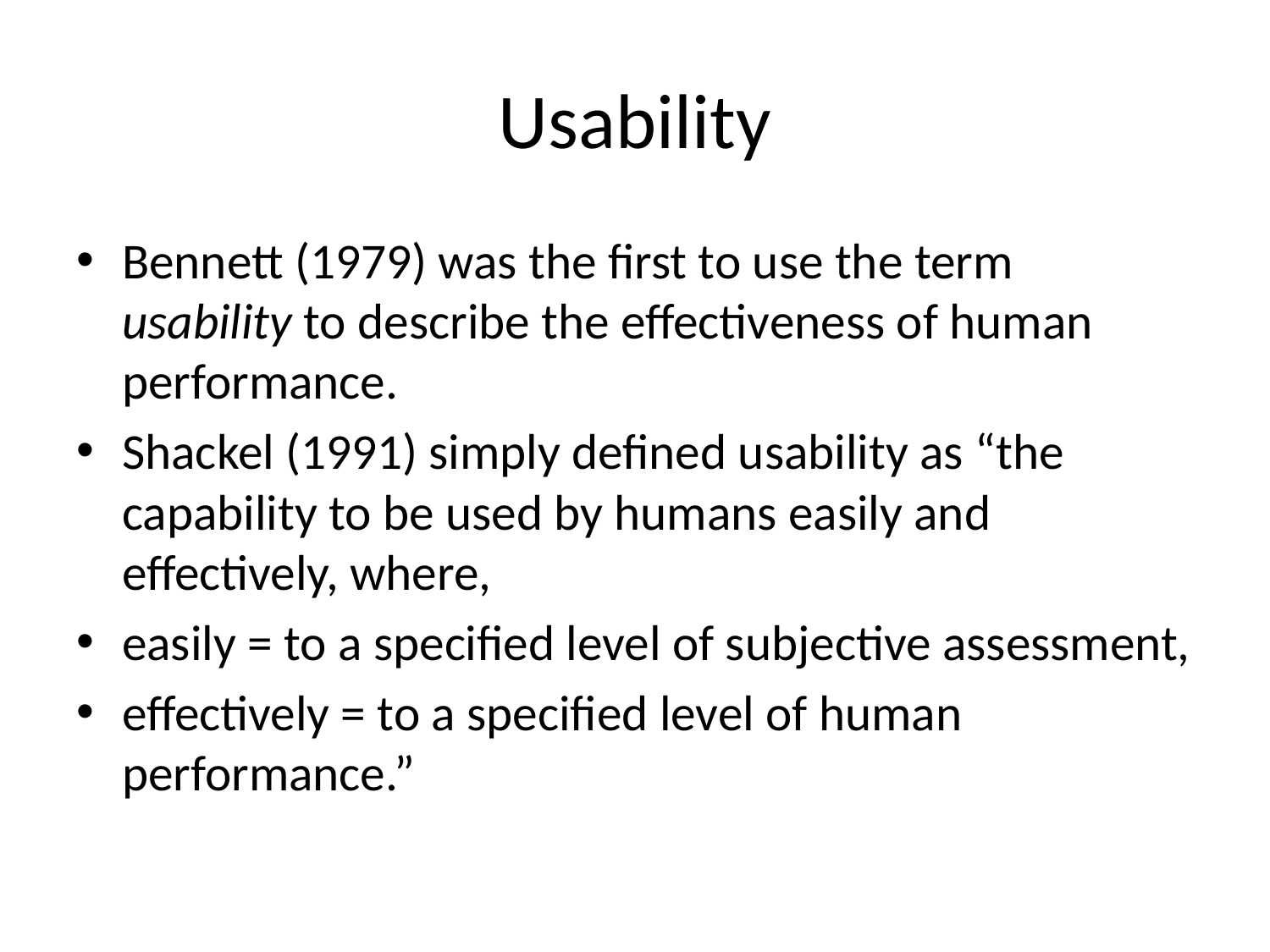

# Usability
Bennett (1979) was the first to use the term usability to describe the effectiveness of human performance.
Shackel (1991) simply defined usability as “the capability to be used by humans easily and effectively, where,
easily = to a specified level of subjective assessment,
effectively = to a specified level of human performance.”